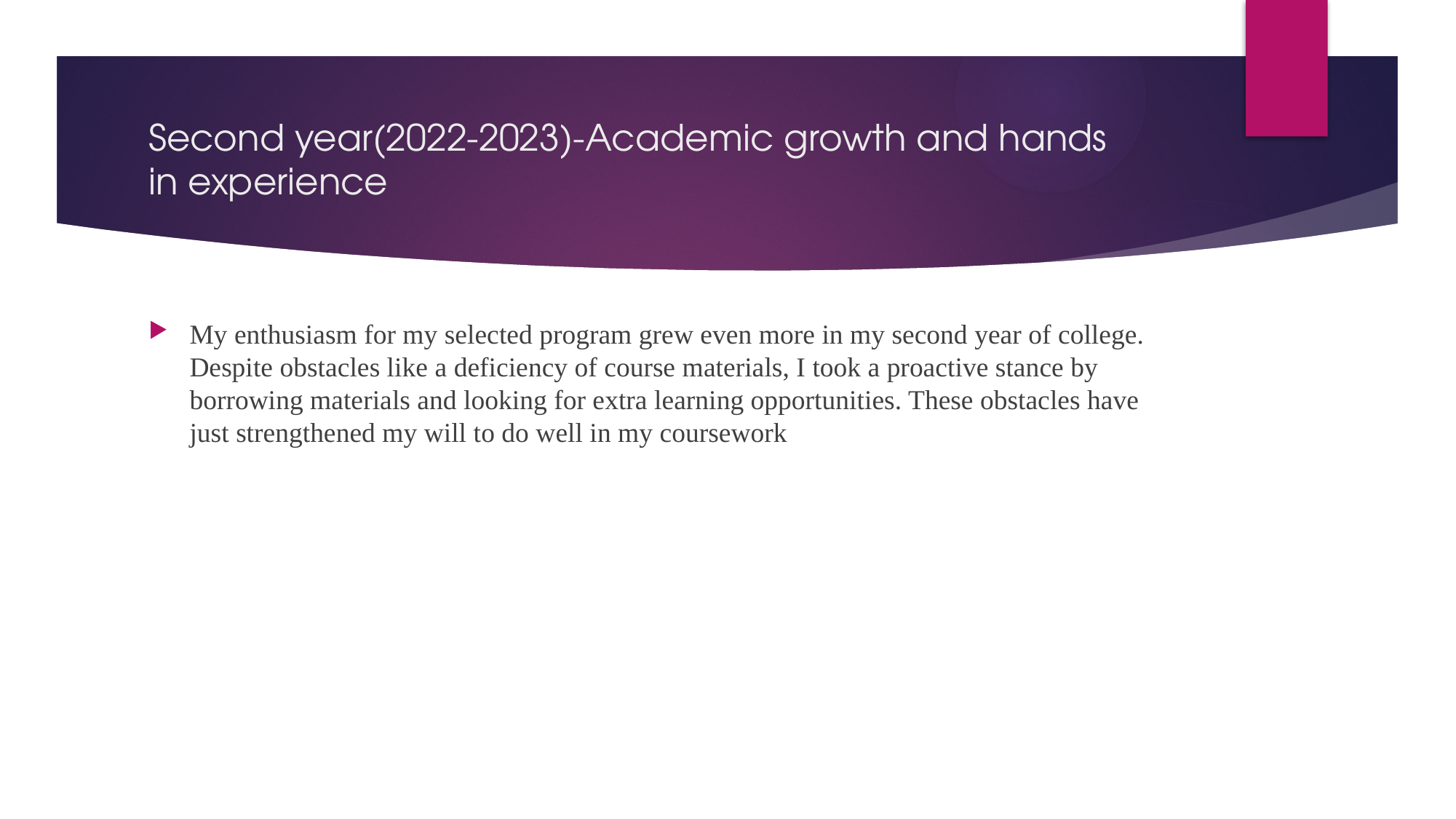

# Second year(2022-2023)-Academic growth and hands in experience
My enthusiasm for my selected program grew even more in my second year of college. Despite obstacles like a deficiency of course materials, I took a proactive stance by borrowing materials and looking for extra learning opportunities. These obstacles have just strengthened my will to do well in my coursework